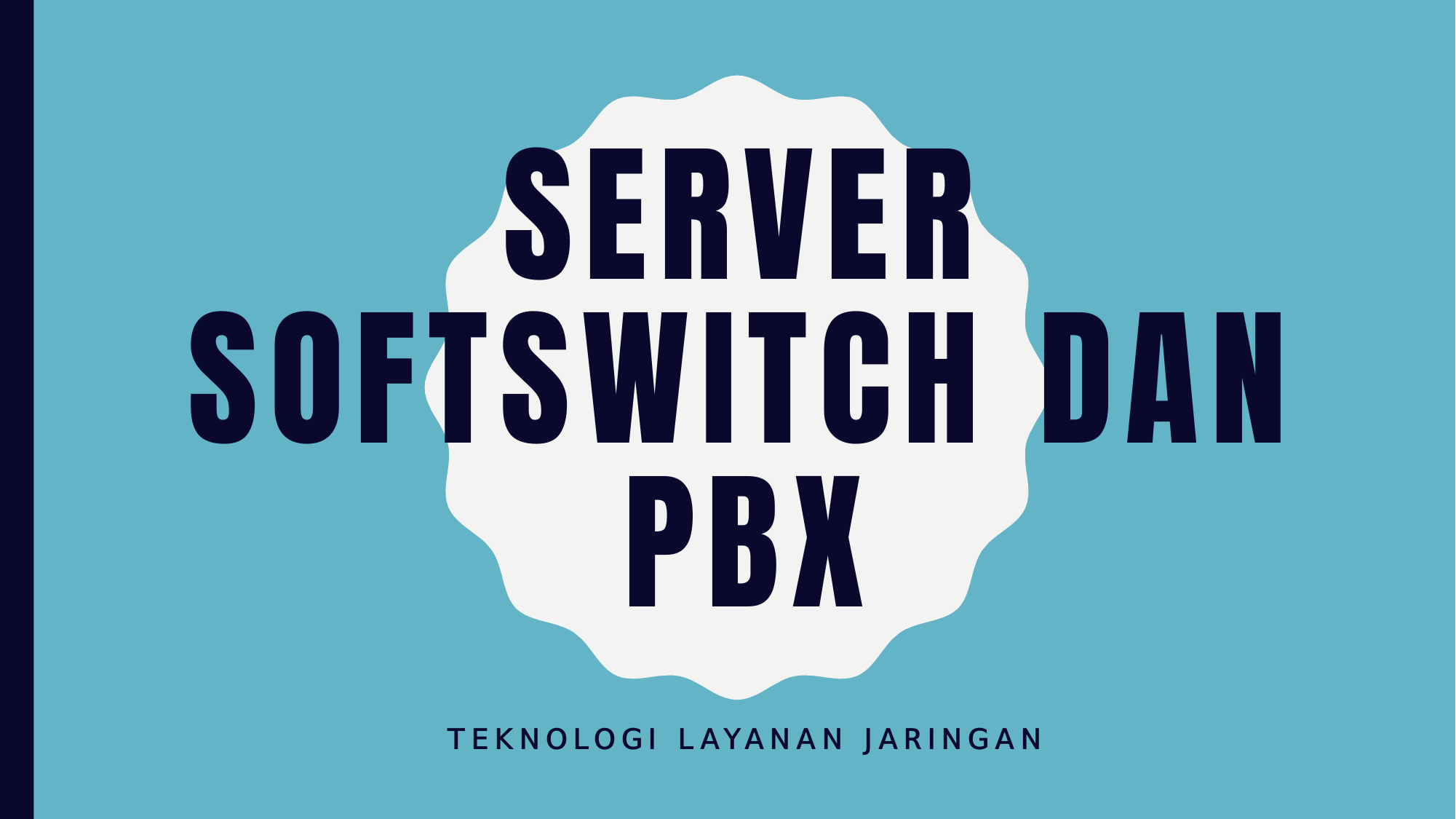

# Server softswitch dan pbx
Teknologi layanan jaringan